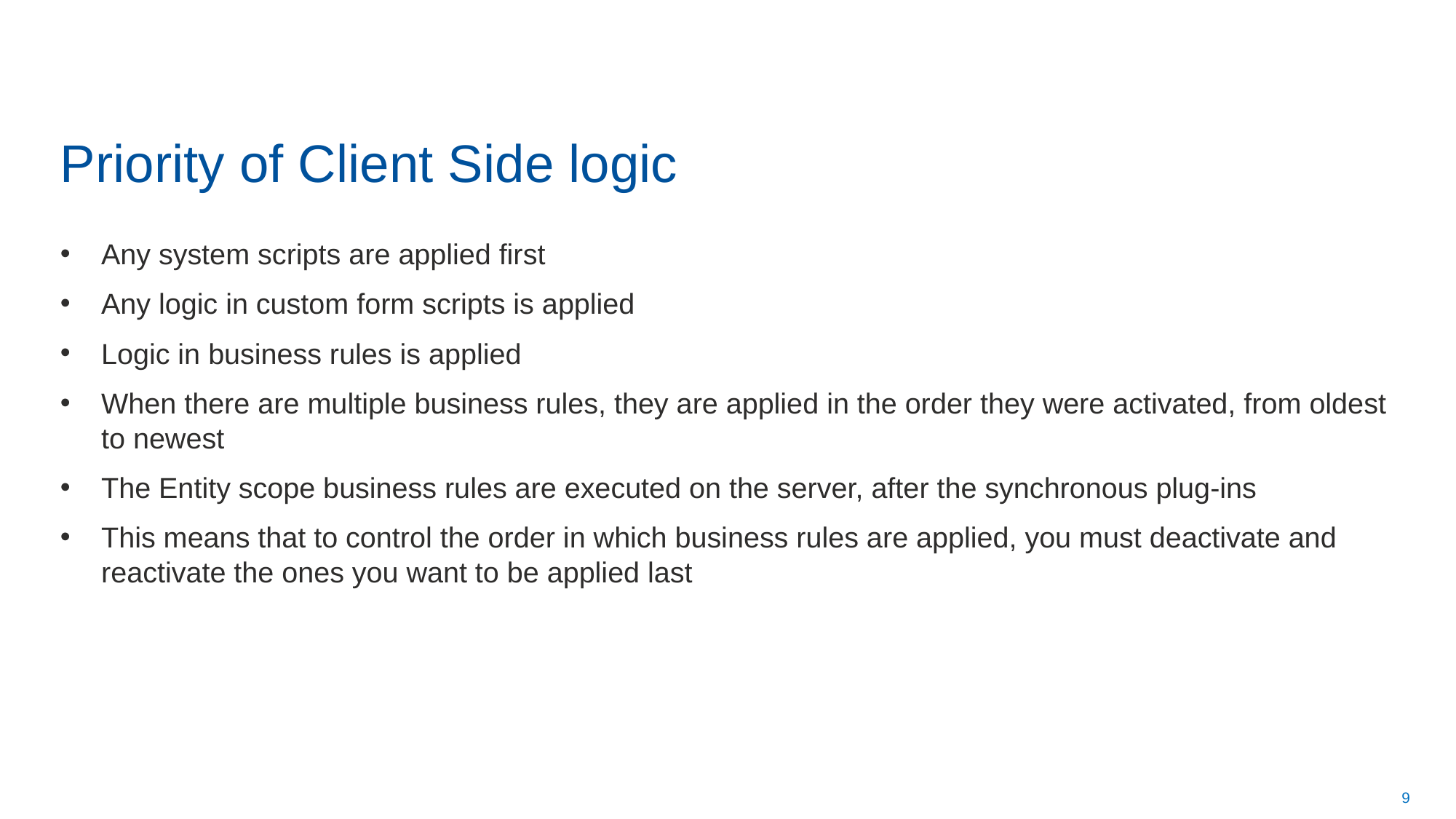

# Priority of Client Side logic
Any system scripts are applied first
Any logic in custom form scripts is applied
Logic in business rules is applied
When there are multiple business rules, they are applied in the order they were activated, from oldest to newest
The Entity scope business rules are executed on the server, after the synchronous plug-ins
This means that to control the order in which business rules are applied, you must deactivate and reactivate the ones you want to be applied last